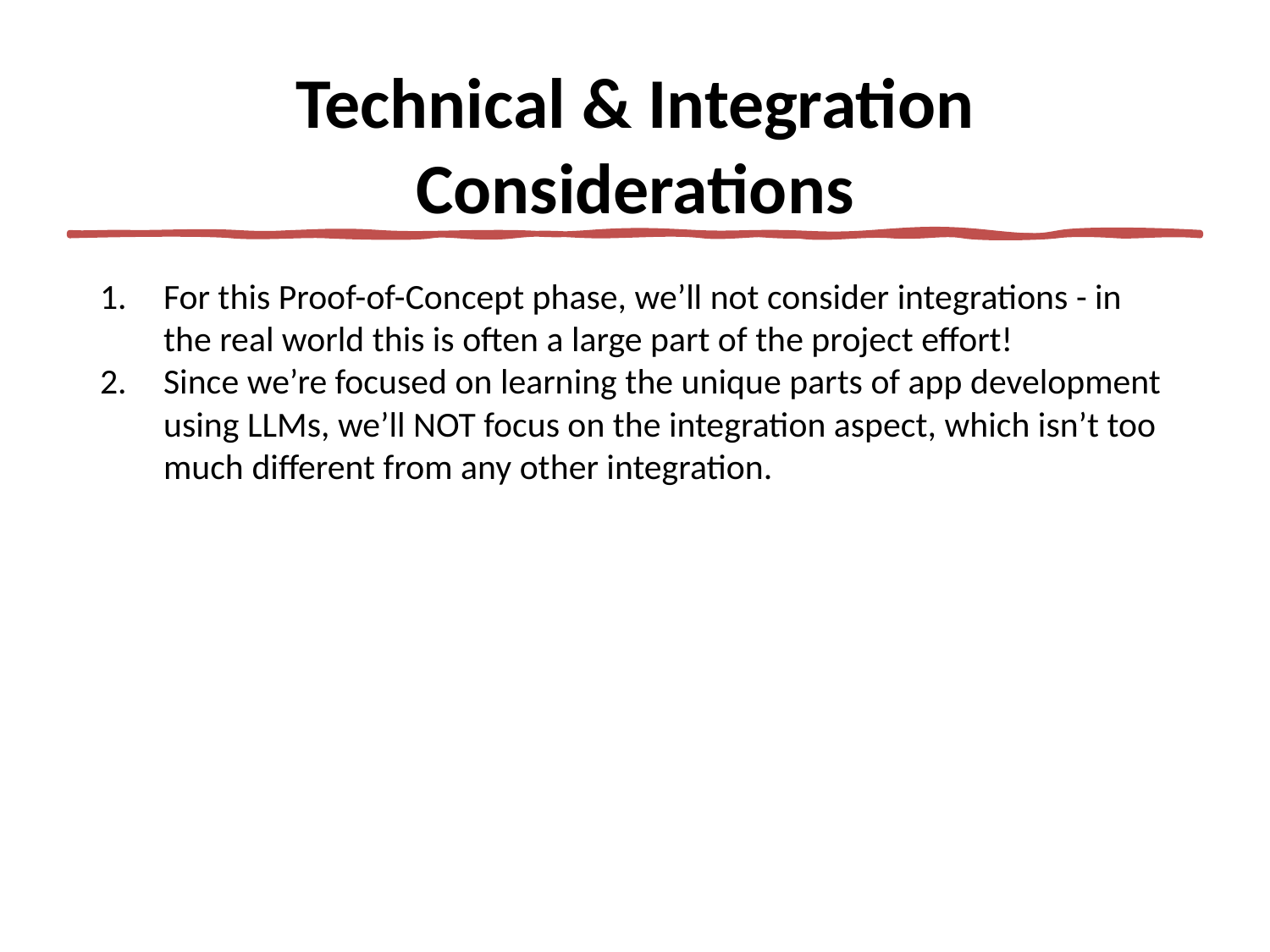

# Technical & Integration Considerations

For this Proof-of-Concept phase, we’ll not consider integrations - in the real world this is often a large part of the project effort!
Since we’re focused on learning the unique parts of app development using LLMs, we’ll NOT focus on the integration aspect, which isn’t too much different from any other integration.